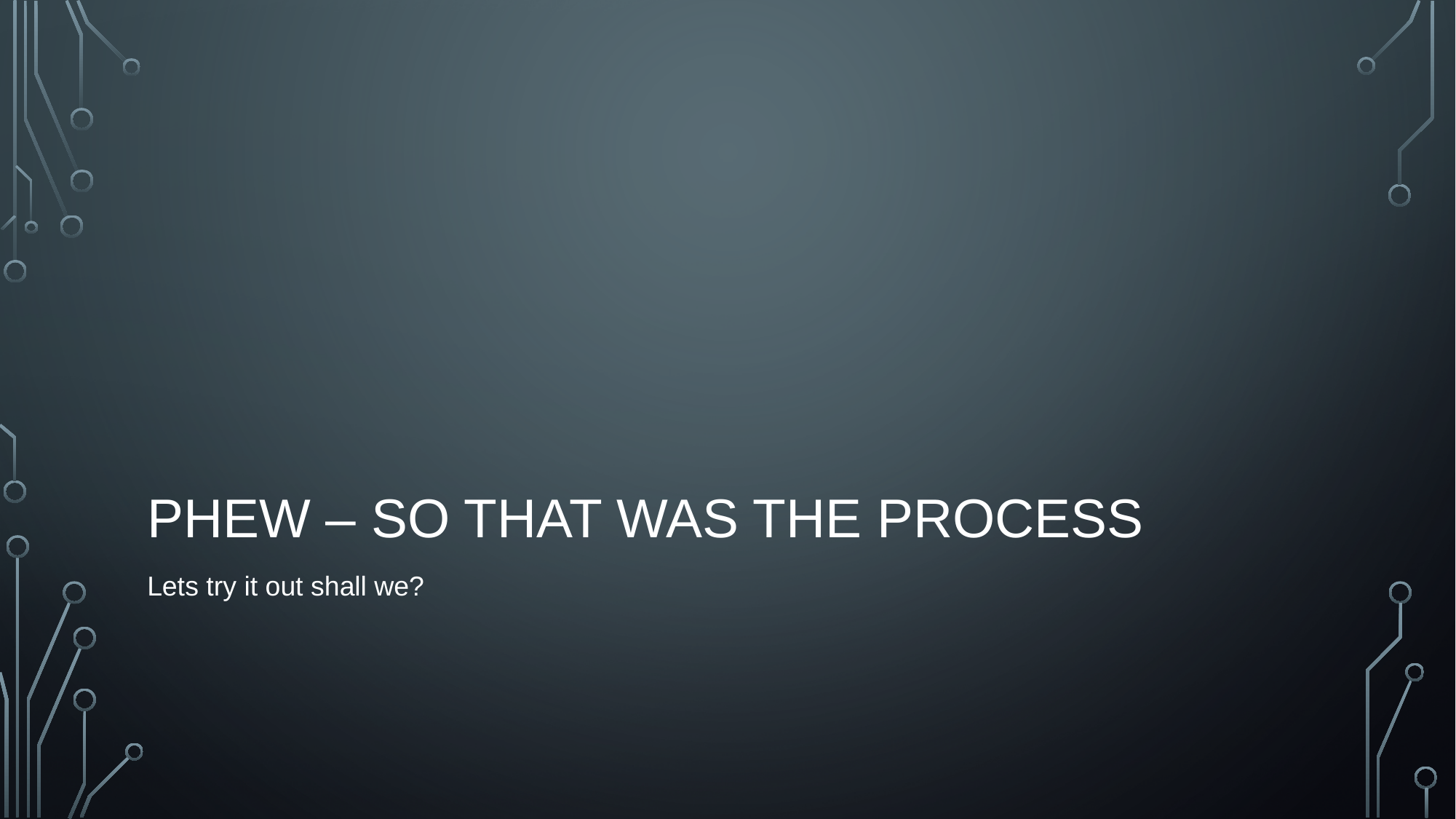

# Phew – So that was the process
Lets try it out shall we?